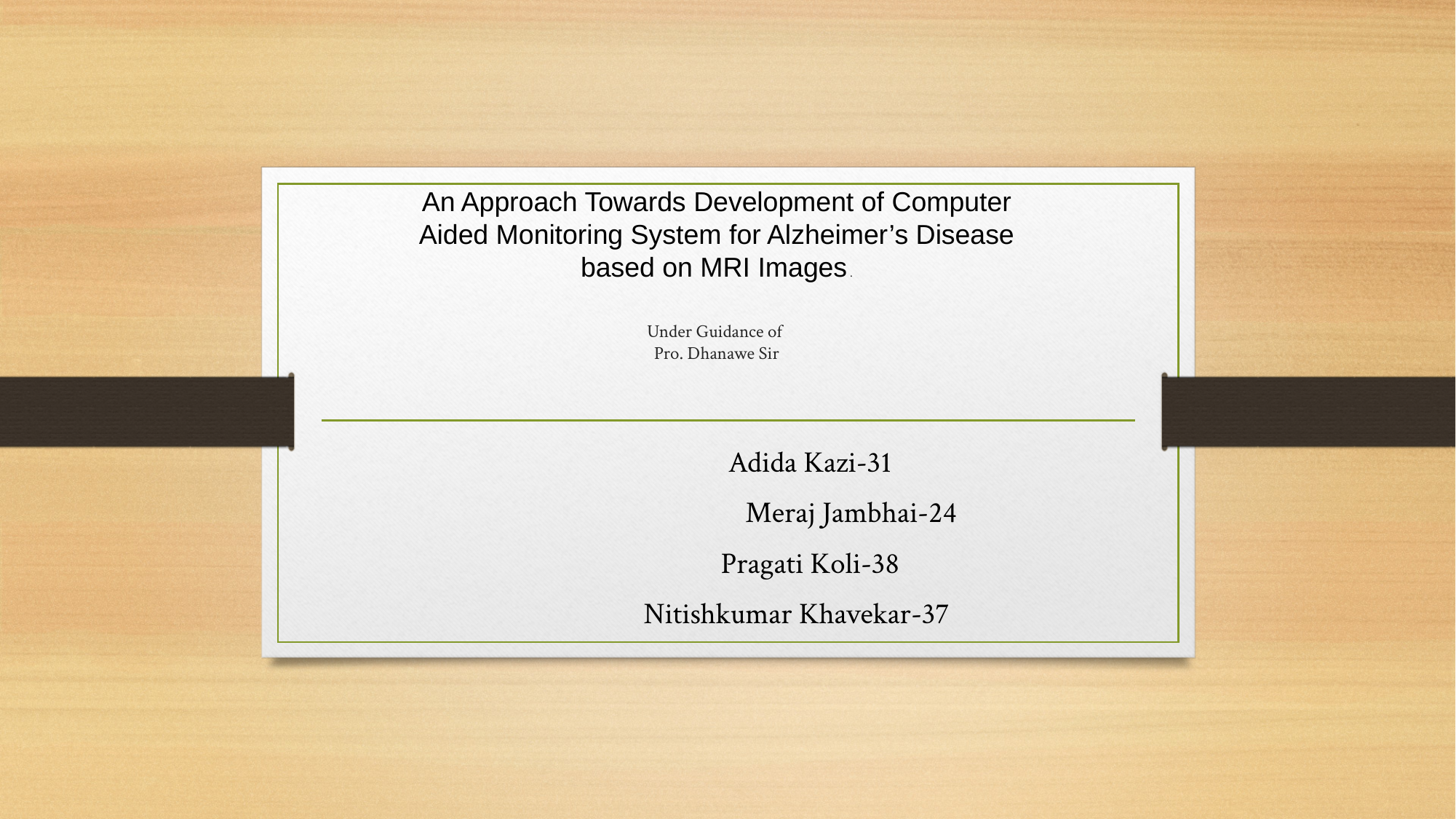

# An Approach Towards Development of Computer Aided Monitoring System for Alzheimer’s Disease based on MRI Images . Under Guidance of Pro. Dhanawe Sir
						    Adida Kazi-31
					        	 Meraj Jambhai-24
						    Pragati Koli-38
									Nitishkumar Khavekar-37